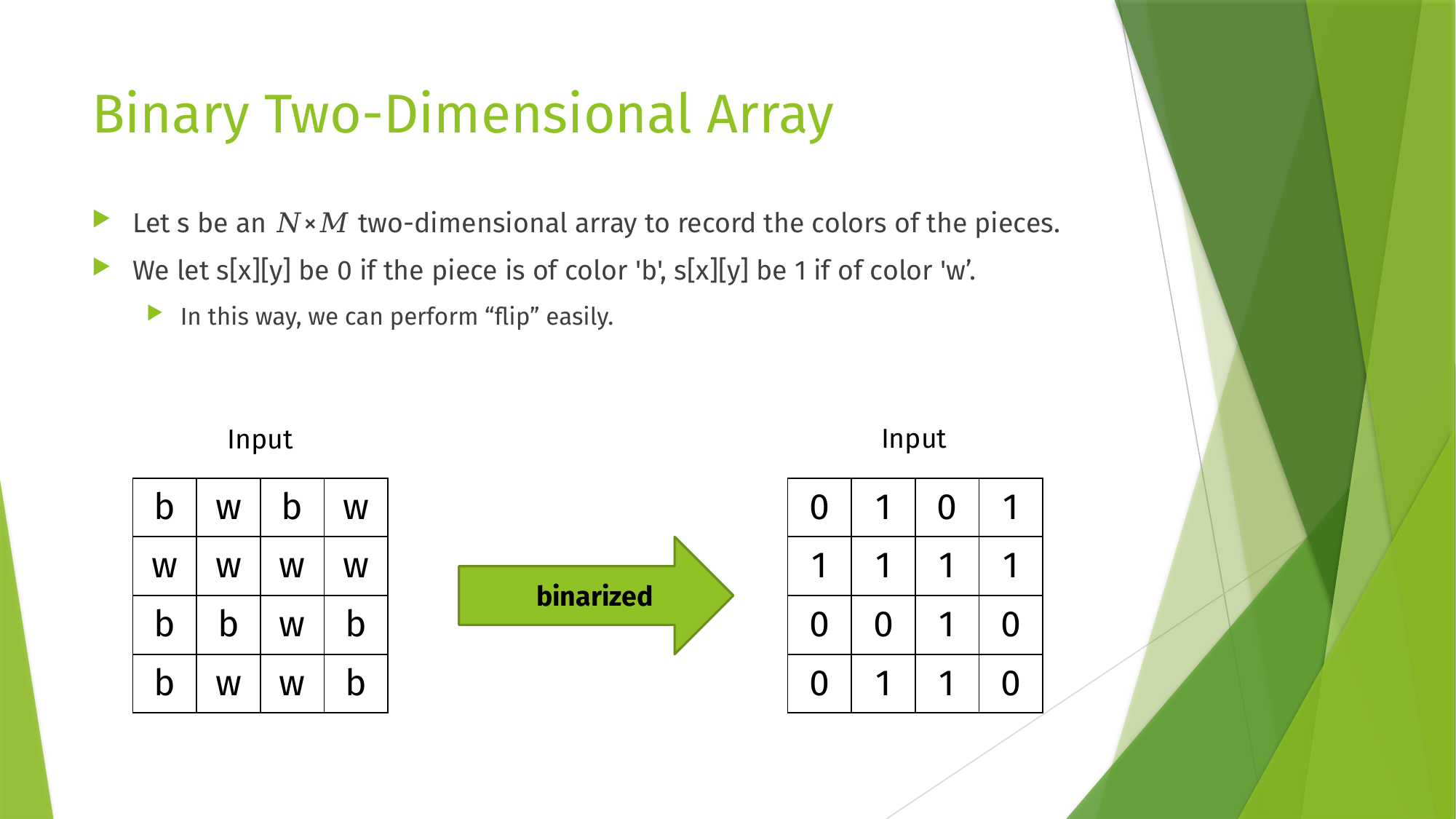

# Binary Two-Dimensional Array
Let s be an 𝑁×𝑀 two-dimensional array to record the colors of the pieces.
We let s[x][y] be 0 if the piece is of color 'b', s[x][y] be 1 if of color 'w’.
In this way, we can perform “flip” easily.
Input
Input
| b | w | b | w |
| --- | --- | --- | --- |
| w | w | w | w |
| b | b | w | b |
| b | w | w | b |
| 0 | 1 | 0 | 1 |
| --- | --- | --- | --- |
| 1 | 1 | 1 | 1 |
| 0 | 0 | 1 | 0 |
| 0 | 1 | 1 | 0 |

binarized